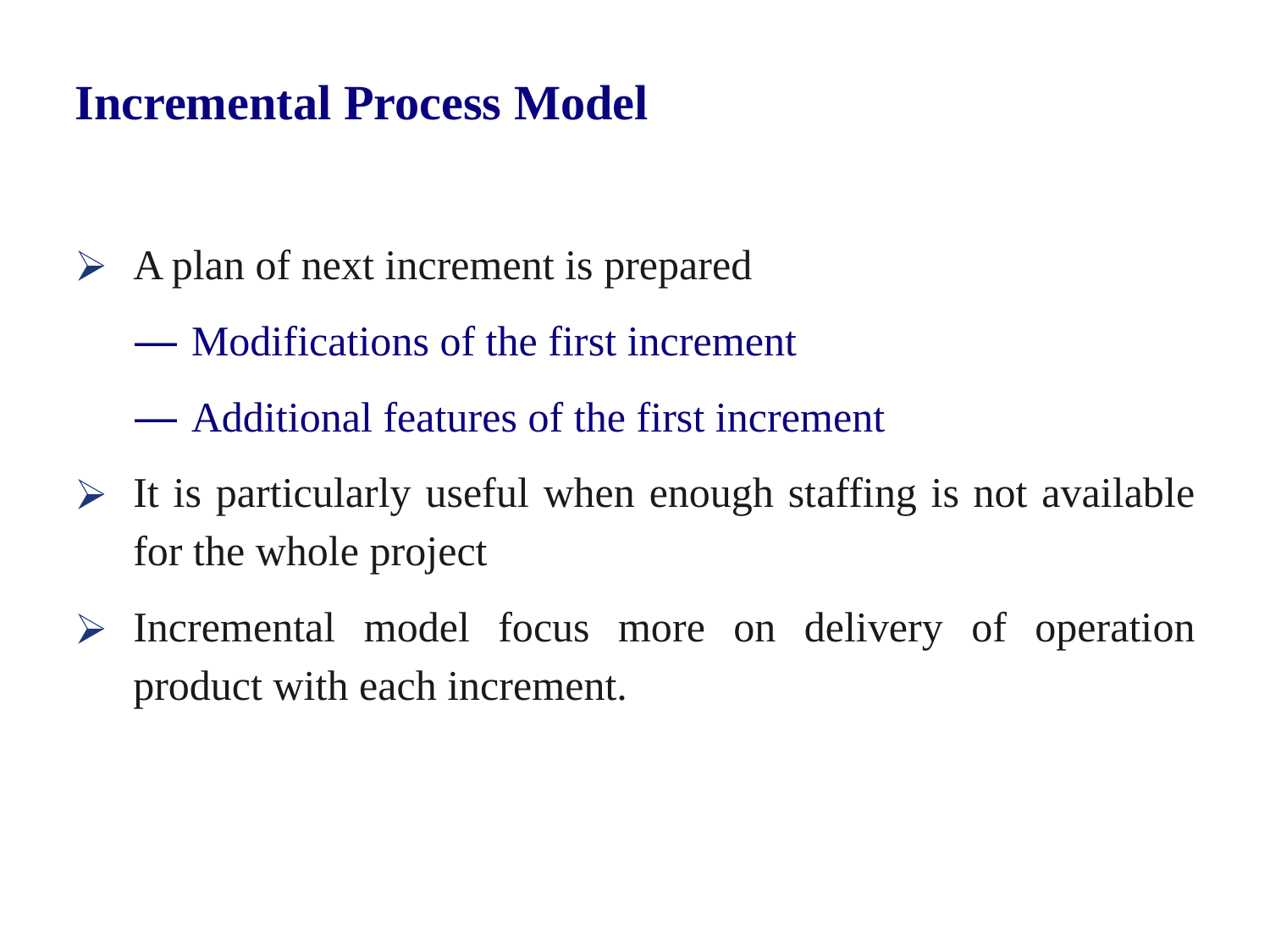

# Incremental Process Model
A plan of next increment is prepared
Modifications of the first increment
Additional features of the first increment
It is particularly useful when enough staffing is not available for the whole project
Incremental model focus more on delivery of operation product with each increment.